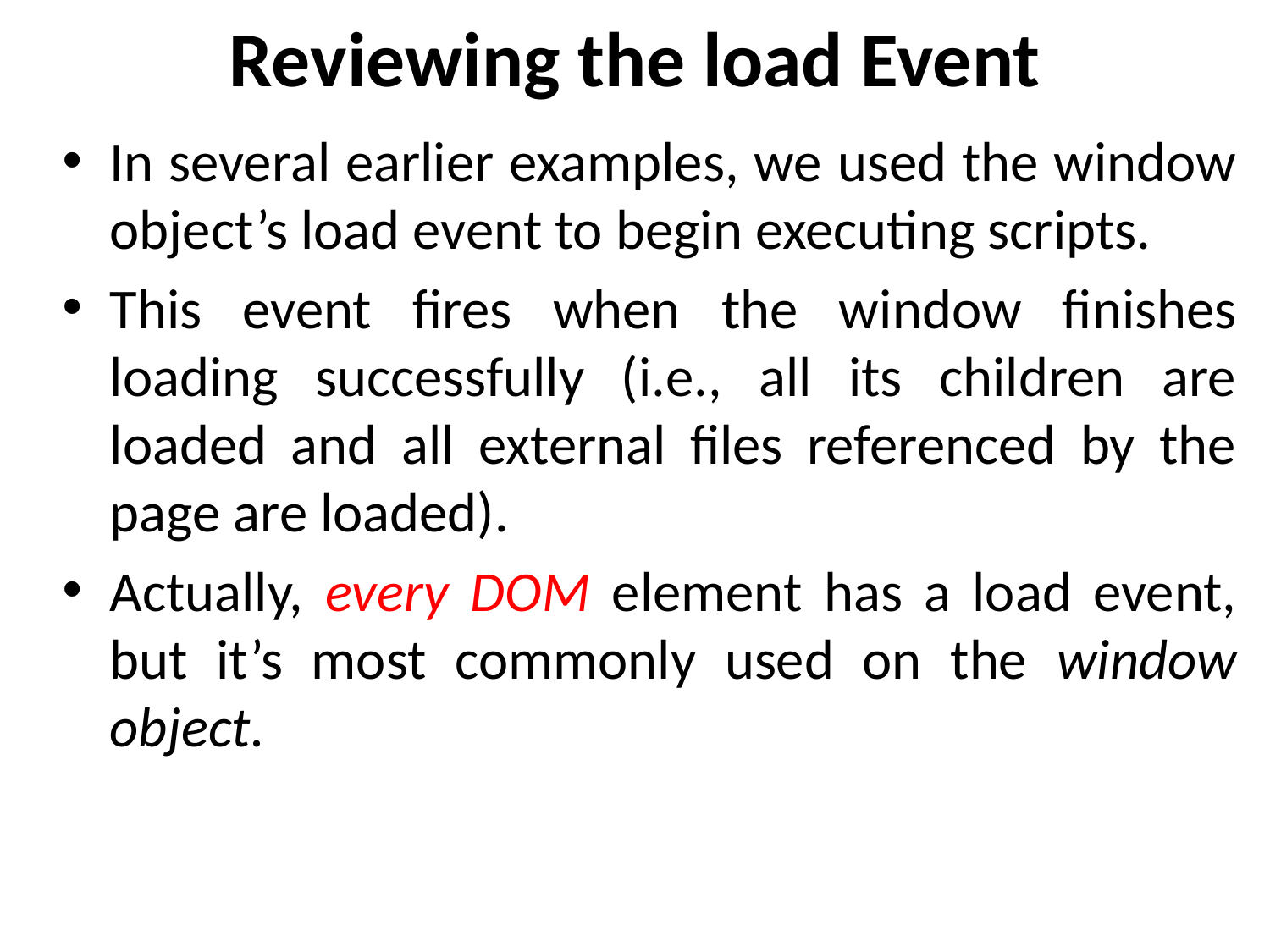

# Reviewing the load Event
In several earlier examples, we used the window object’s load event to begin executing scripts.
This event fires when the window finishes loading successfully (i.e., all its children are loaded and all external files referenced by the page are loaded).
Actually, every DOM element has a load event, but it’s most commonly used on the window object.